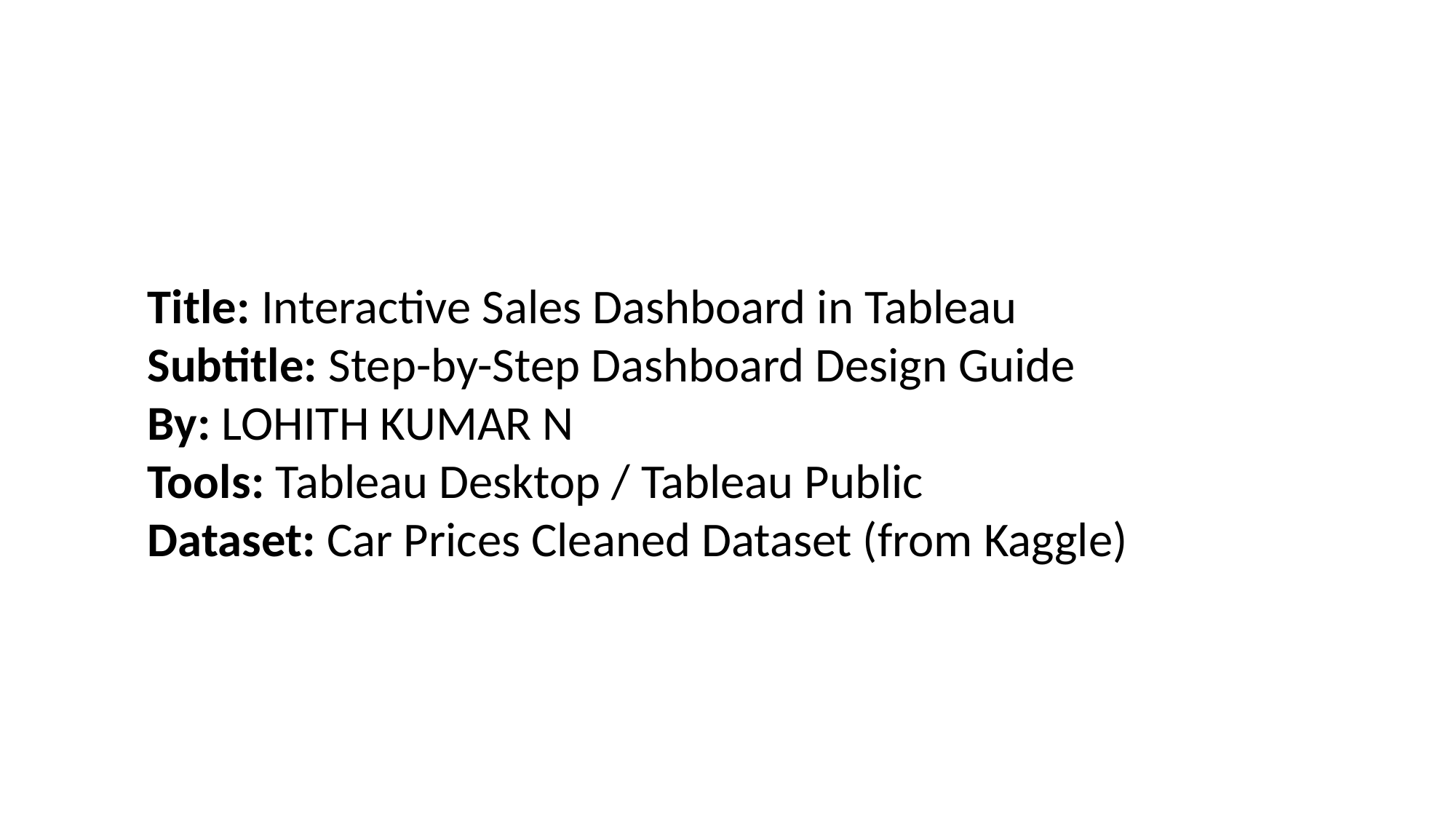

Title: Interactive Sales Dashboard in Tableau
Subtitle: Step-by-Step Dashboard Design Guide
By: LOHITH KUMAR N
Tools: Tableau Desktop / Tableau Public
Dataset: Car Prices Cleaned Dataset (from Kaggle)